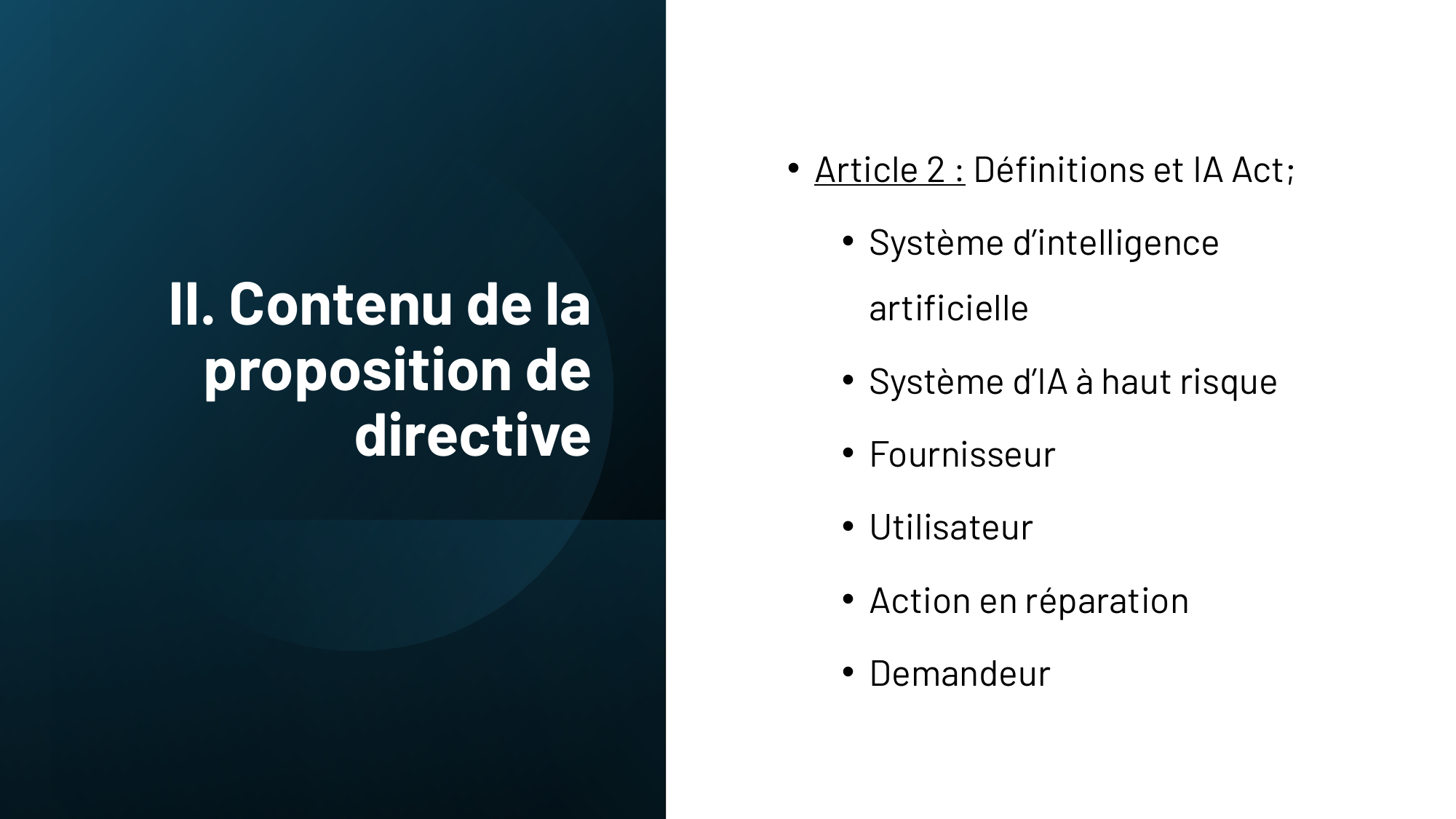

# II. Contenu de la proposition de directive

Article 2 : Définitions et IA Act;
Système d’intelligence artificielle
Système d’IA à haut risque
Fournisseur
Utilisateur
Action en réparation
Demandeur